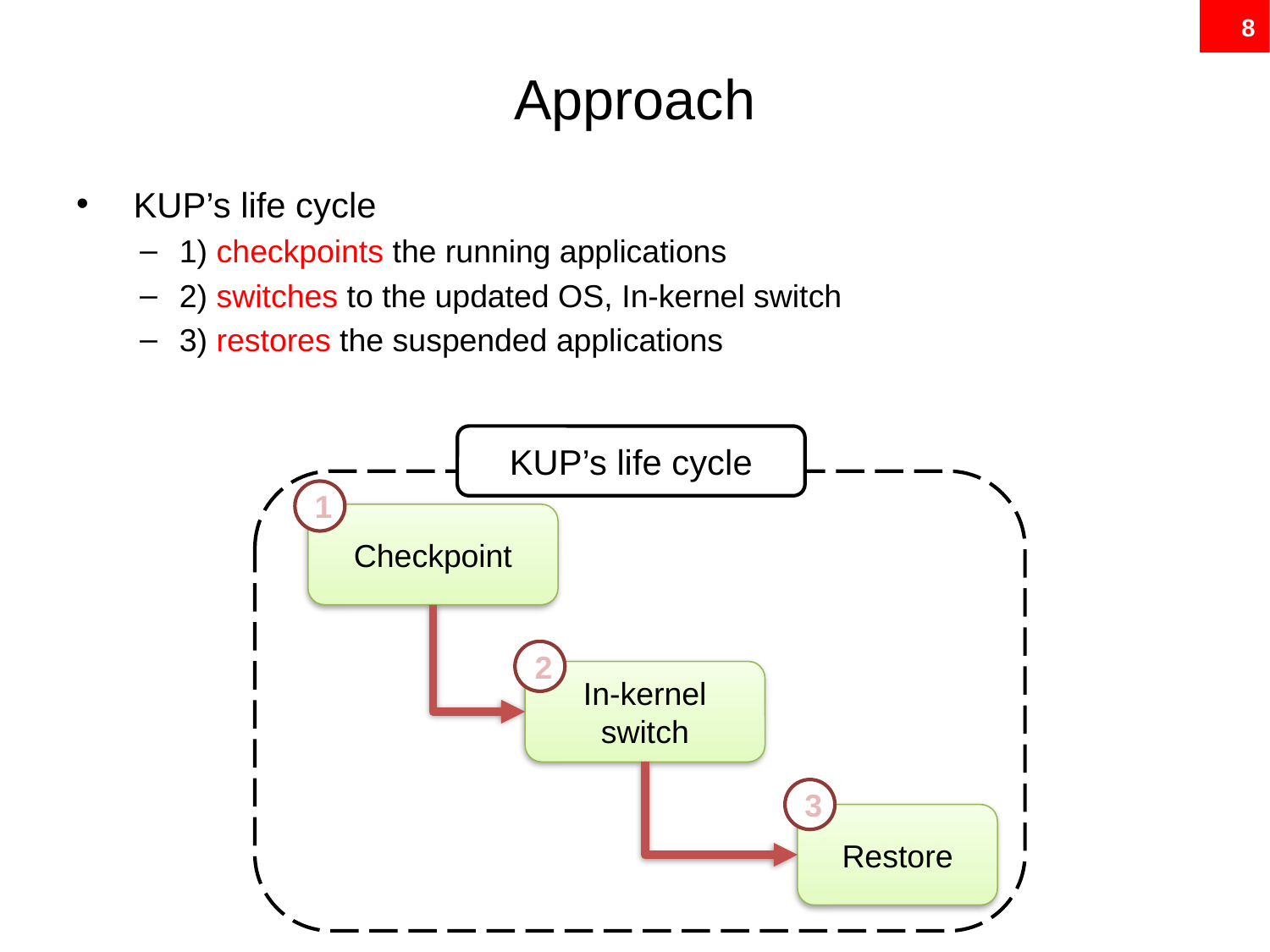

8
# Approach
 KUP’s life cycle
1) checkpoints the running applications
2) switches to the updated OS, In-kernel switch
3) restores the suspended applications

KUP’s life cycle

1
Checkpoint
2
In-kernel switch
3
Restore